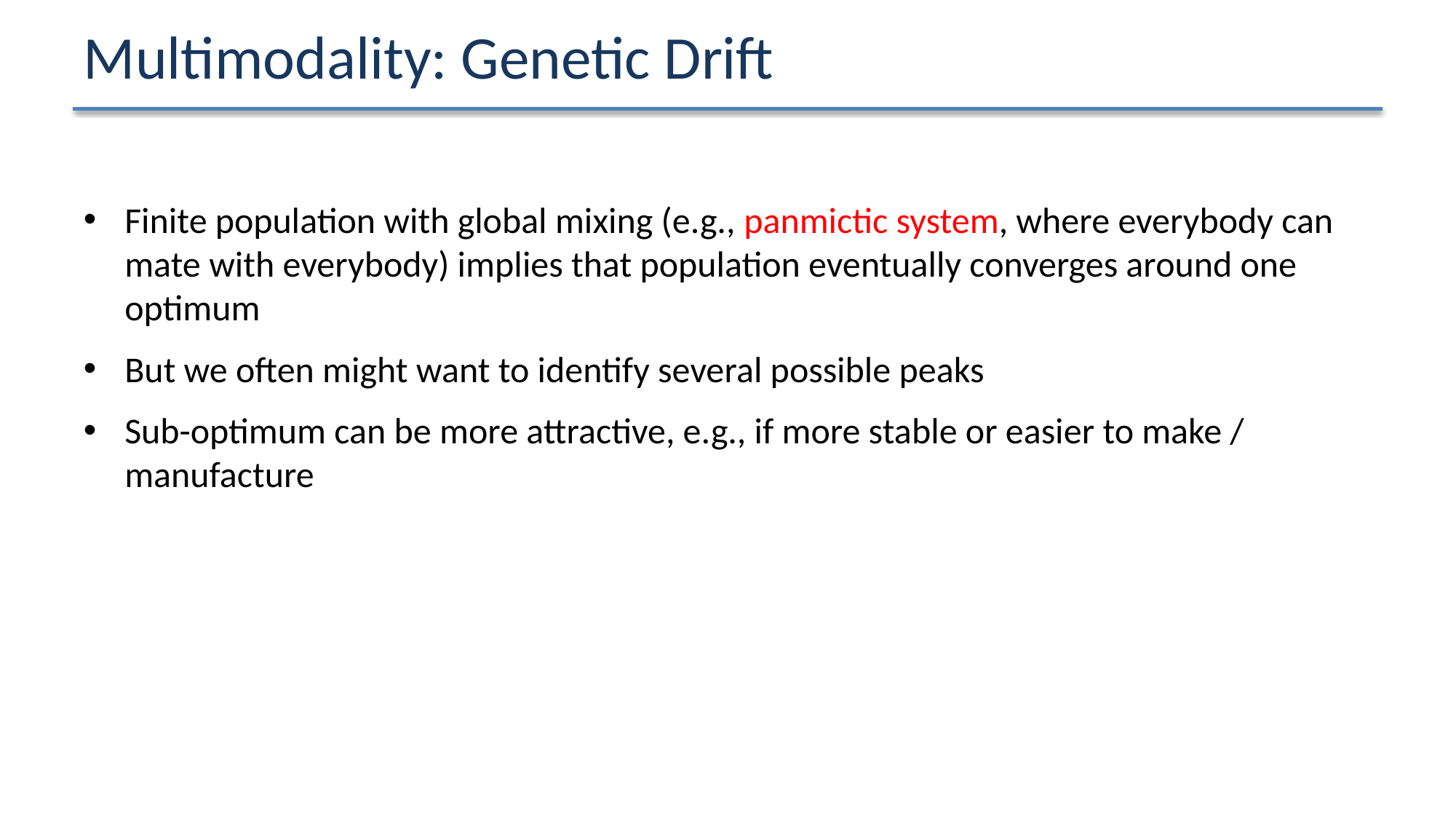

# Multimodality: Genetic Drift
Finite population with global mixing (e.g., panmictic system, where everybody can mate with everybody) implies that population eventually converges around one optimum
But we often might want to identify several possible peaks
Sub-optimum can be more attractive, e.g., if more stable or easier to make / manufacture